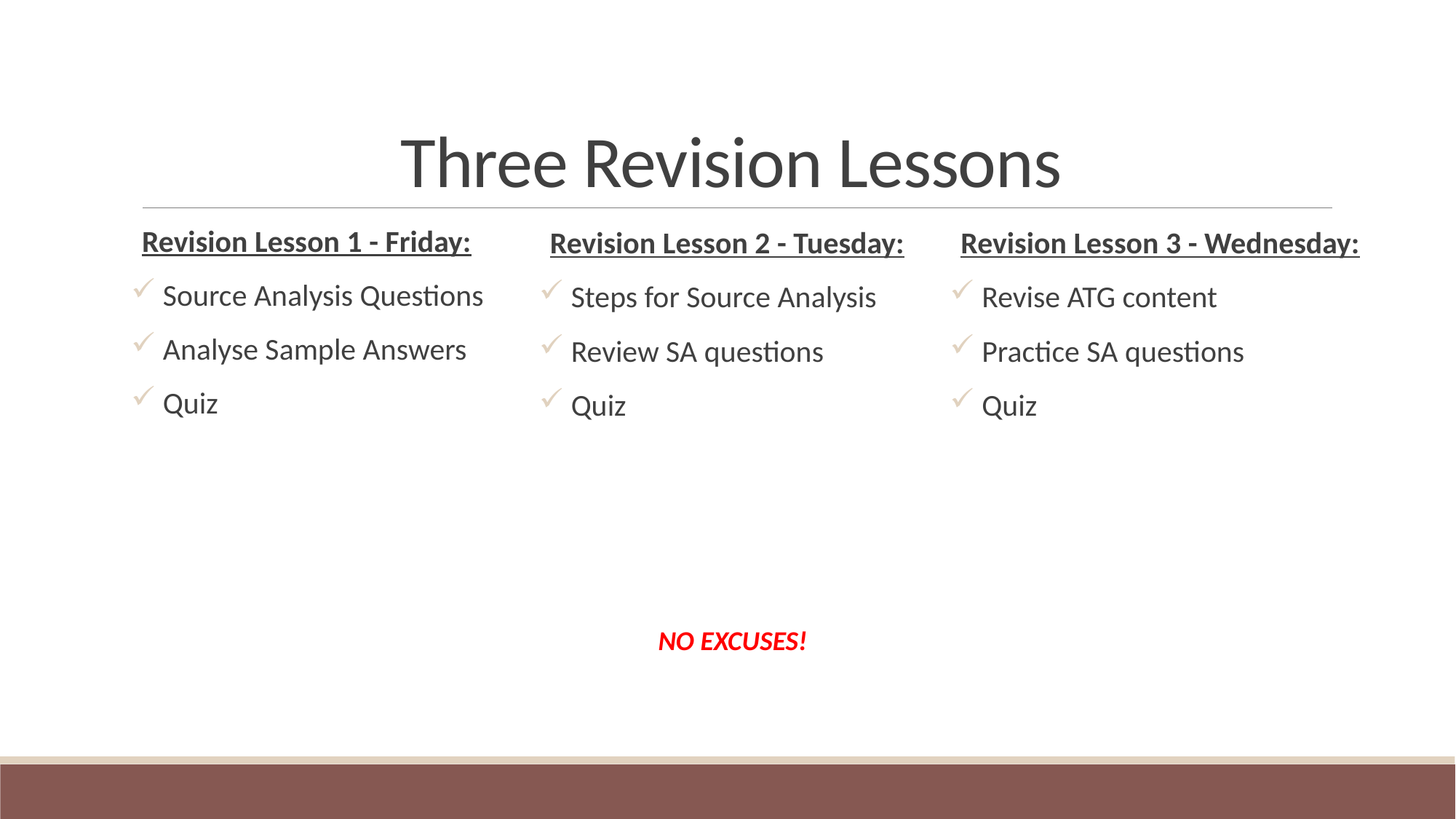

# Three Revision Lessons
Revision Lesson 1 - Friday:
 Source Analysis Questions
 Analyse Sample Answers
 Quiz

Revision Lesson 2 - Tuesday:
 Steps for Source Analysis
 Review SA questions
 Quiz
Revision Lesson 3 - Wednesday:
 Revise ATG content
 Practice SA questions
 Quiz
NO EXCUSES!